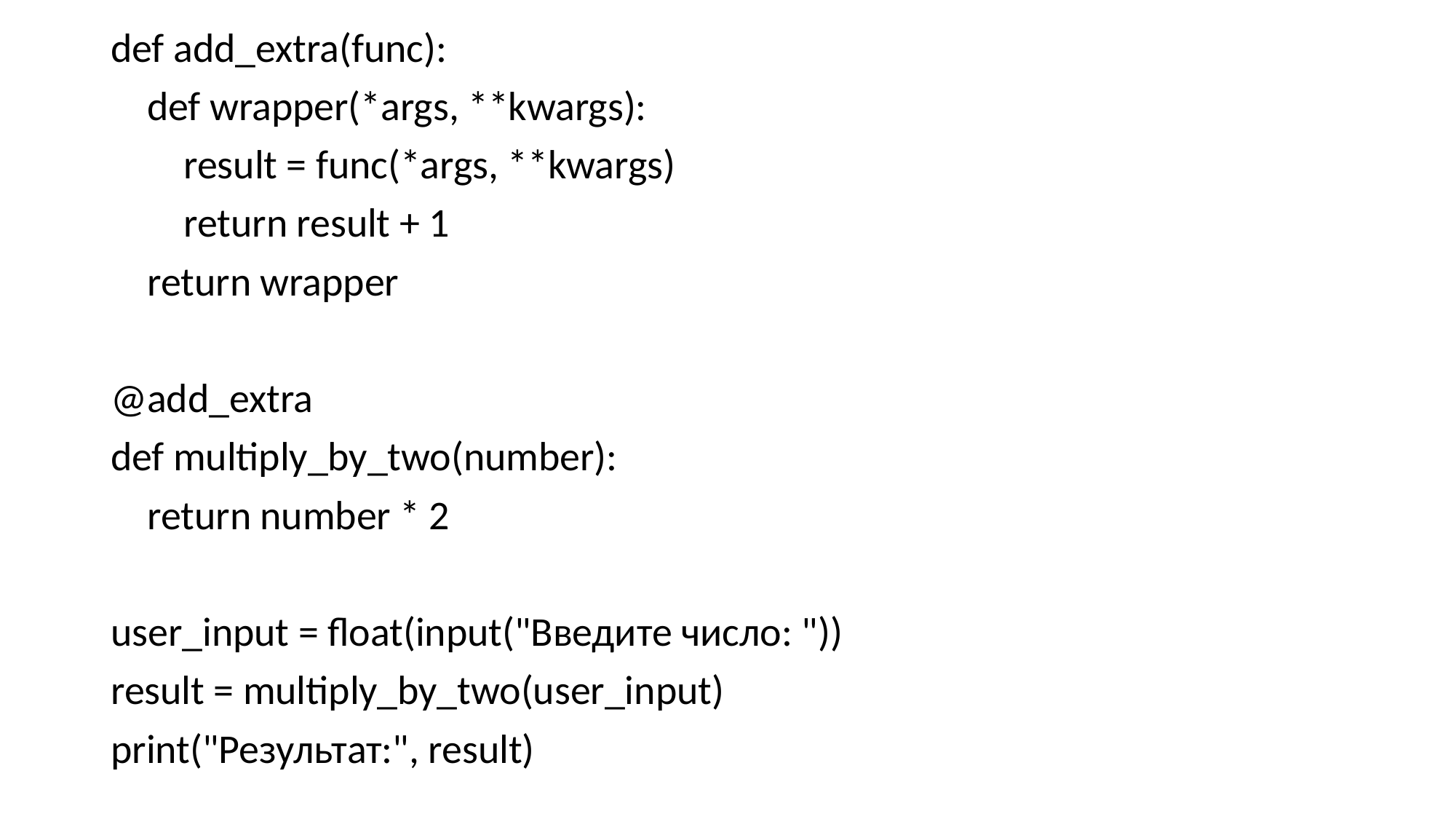

def add_extra(func):
    def wrapper(*args, **kwargs):
        result = func(*args, **kwargs)
        return result + 1
    return wrapper

@add_extra
def multiply_by_two(number):
    return number * 2

user_input = float(input("Введите число: "))
result = multiply_by_two(user_input)
print("Результат:", result)